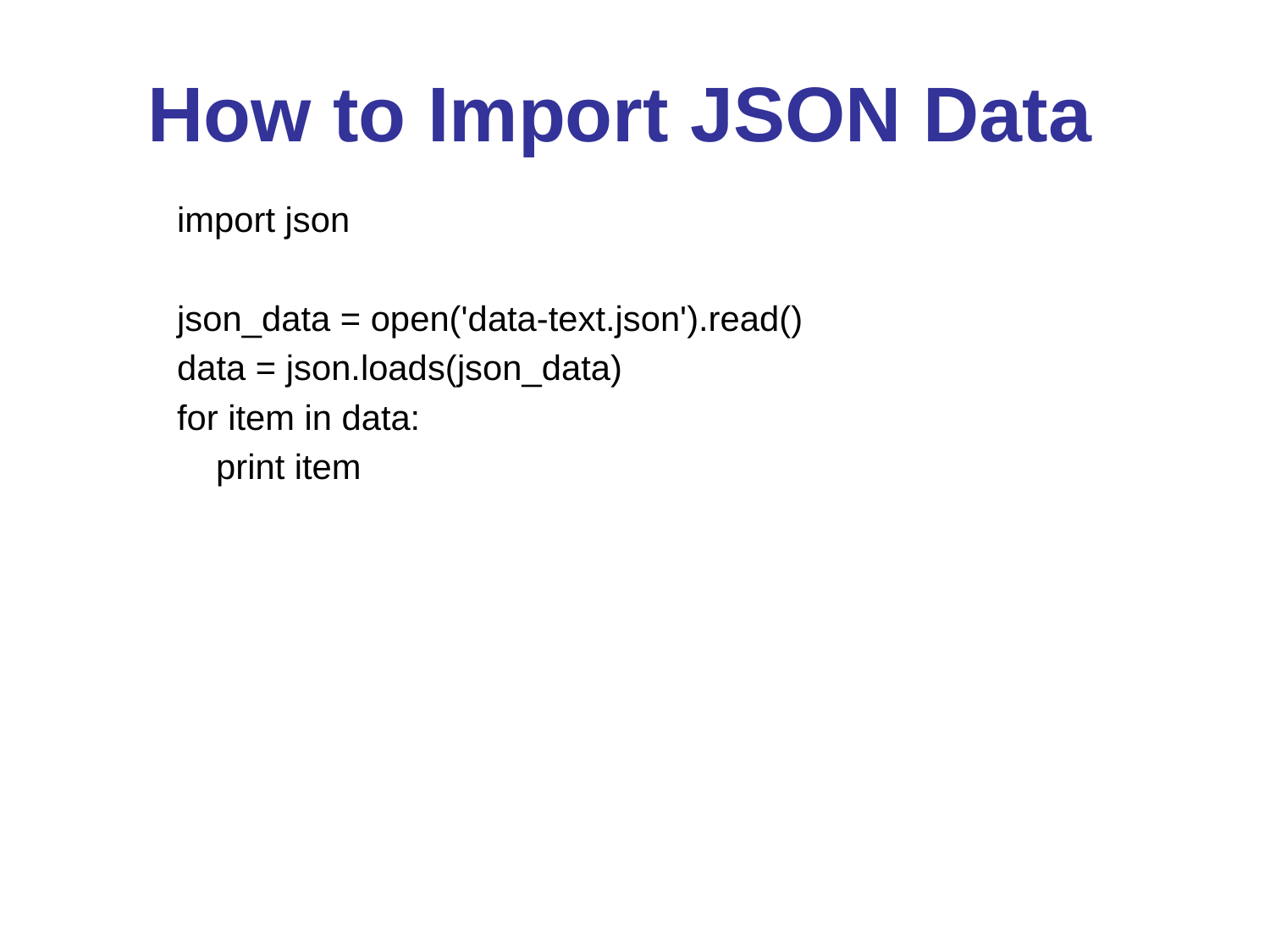

# How to Import JSON Data

  import json

  json_data = open('data-text.json').read()
  data = json.loads(json_data)
  for item in data:
      print item